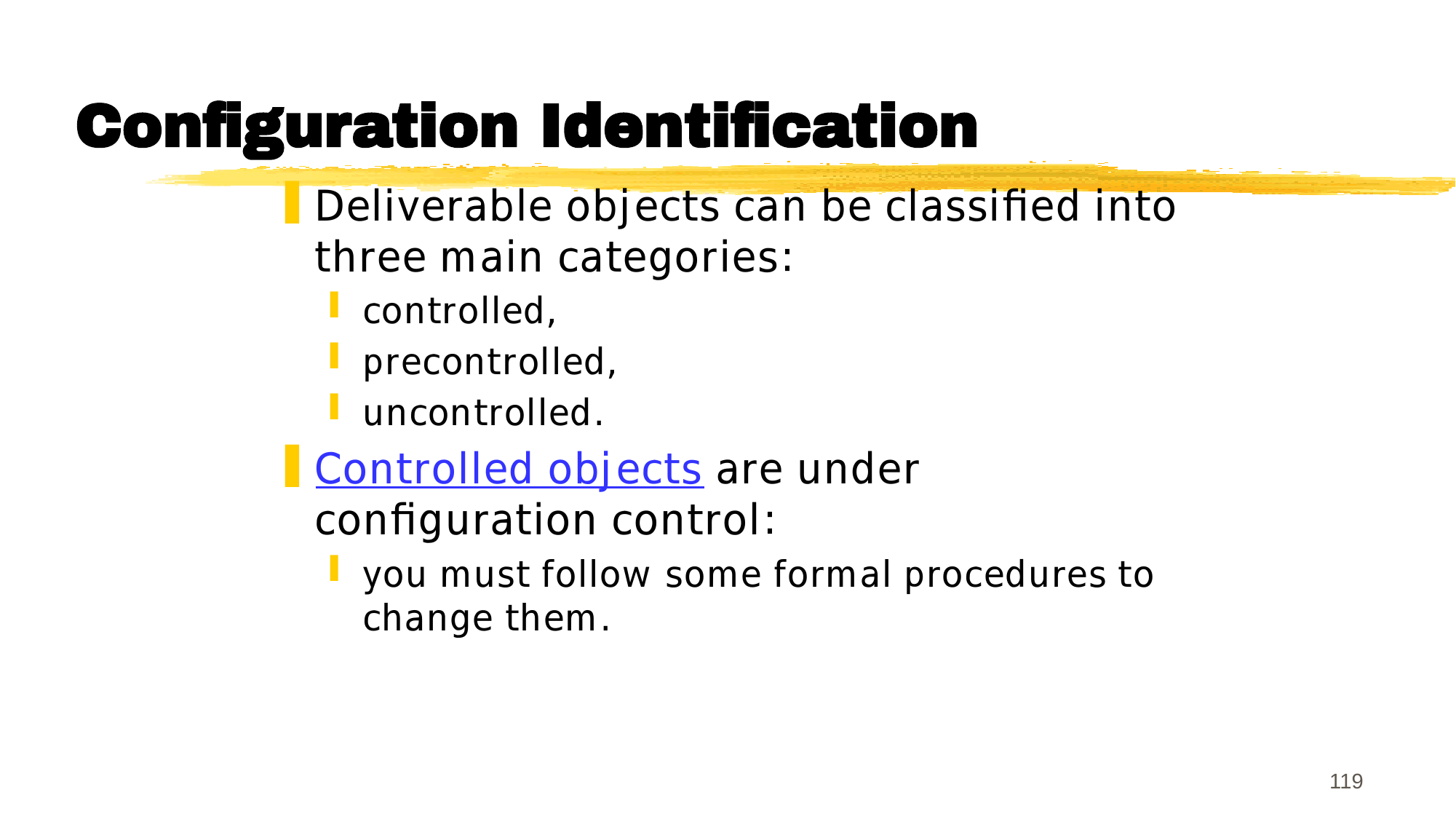

# Configuration Identification
Deliverable objects can be classified into three main categories:
controlled,
precontrolled,
uncontrolled.
Controlled objects are under configuration control:
you must follow some formal procedures to change them.
119